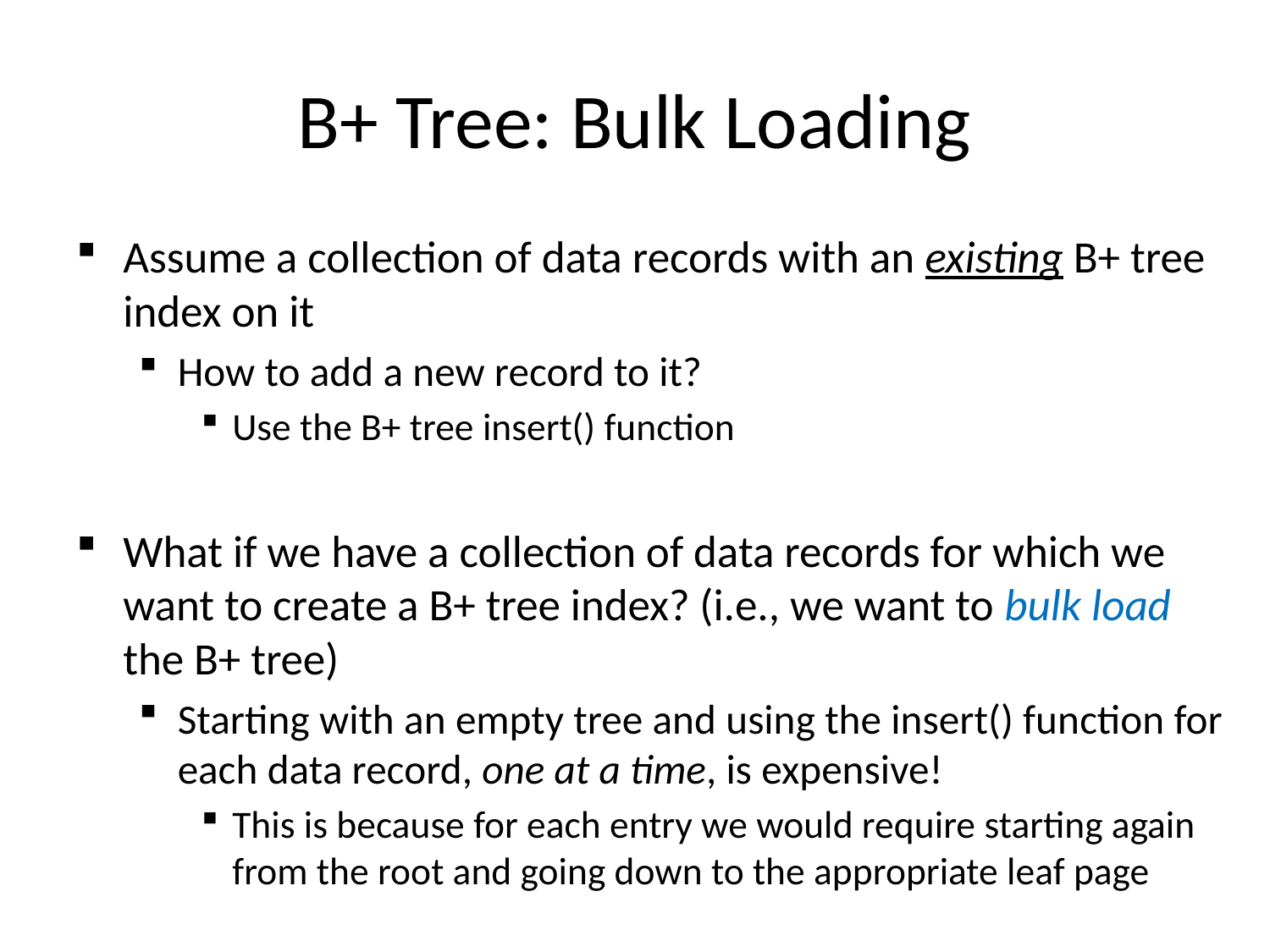

# B+ Tree: Bulk Loading
Assume a collection of data records with an existing B+ tree index on it
How to add a new record to it?
Use the B+ tree insert() function

What if we have a collection of data records for which we want to create a B+ tree index? (i.e., we want to bulk load the B+ tree)
Starting with an empty tree and using the insert() function for each data record, one at a time, is expensive!
This is because for each entry we would require starting again from the root and going down to the appropriate leaf page